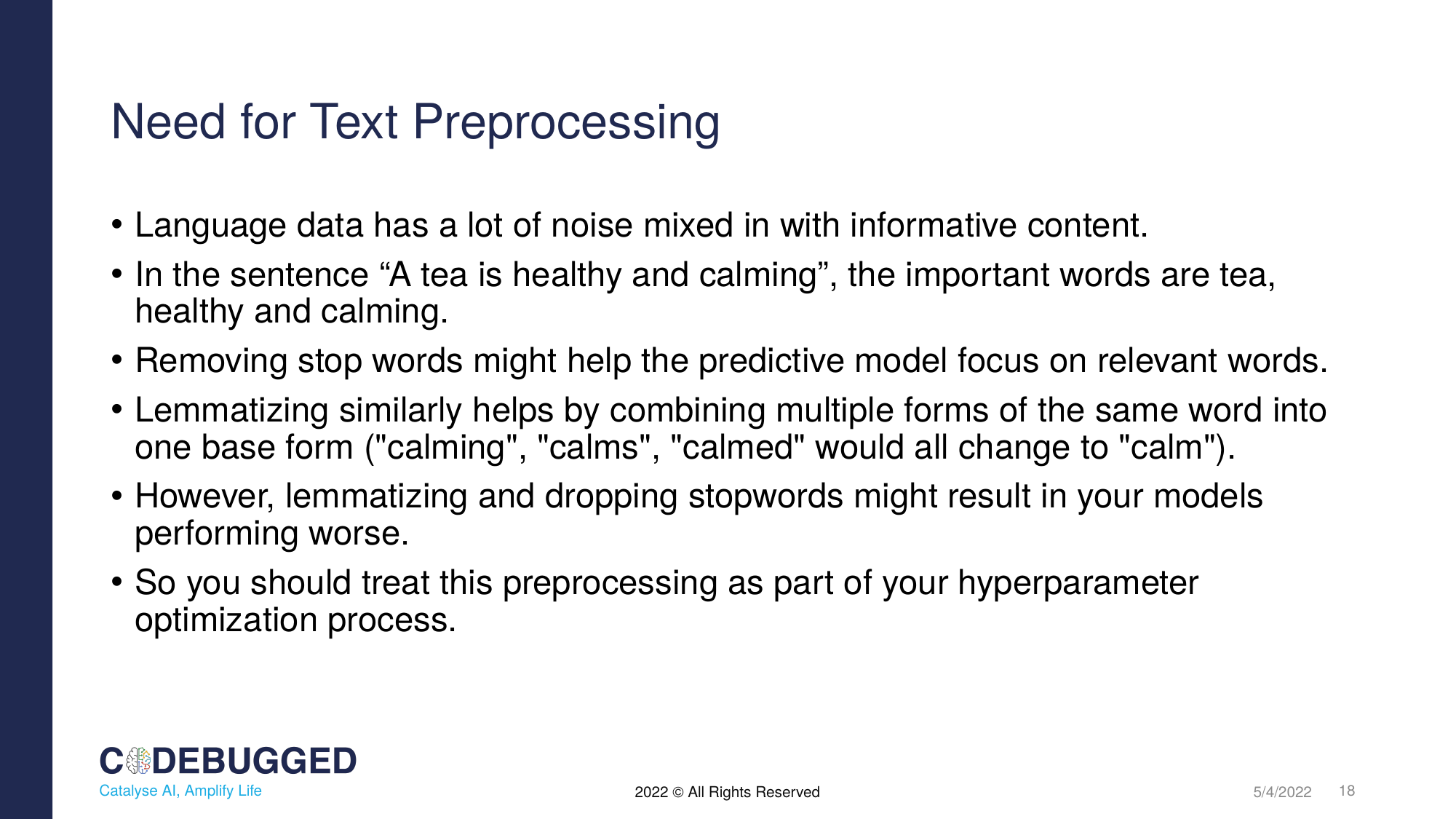

# Need for Text Preprocessing
Language data has a lot of noise mixed in with informative content.
In the sentence “A tea is healthy and calming”, the important words are tea, healthy and calming.
Removing stop words might help the predictive model focus on relevant words.
Lemmatizing similarly helps by combining multiple forms of the same word into one base form ("calming", "calms", "calmed" would all change to "calm").
However, lemmatizing and dropping stopwords might result in your models performing worse.
So you should treat this preprocessing as part of your hyperparameter optimization process.
18
Catalyse AI, Amplify Life
5/4/2022